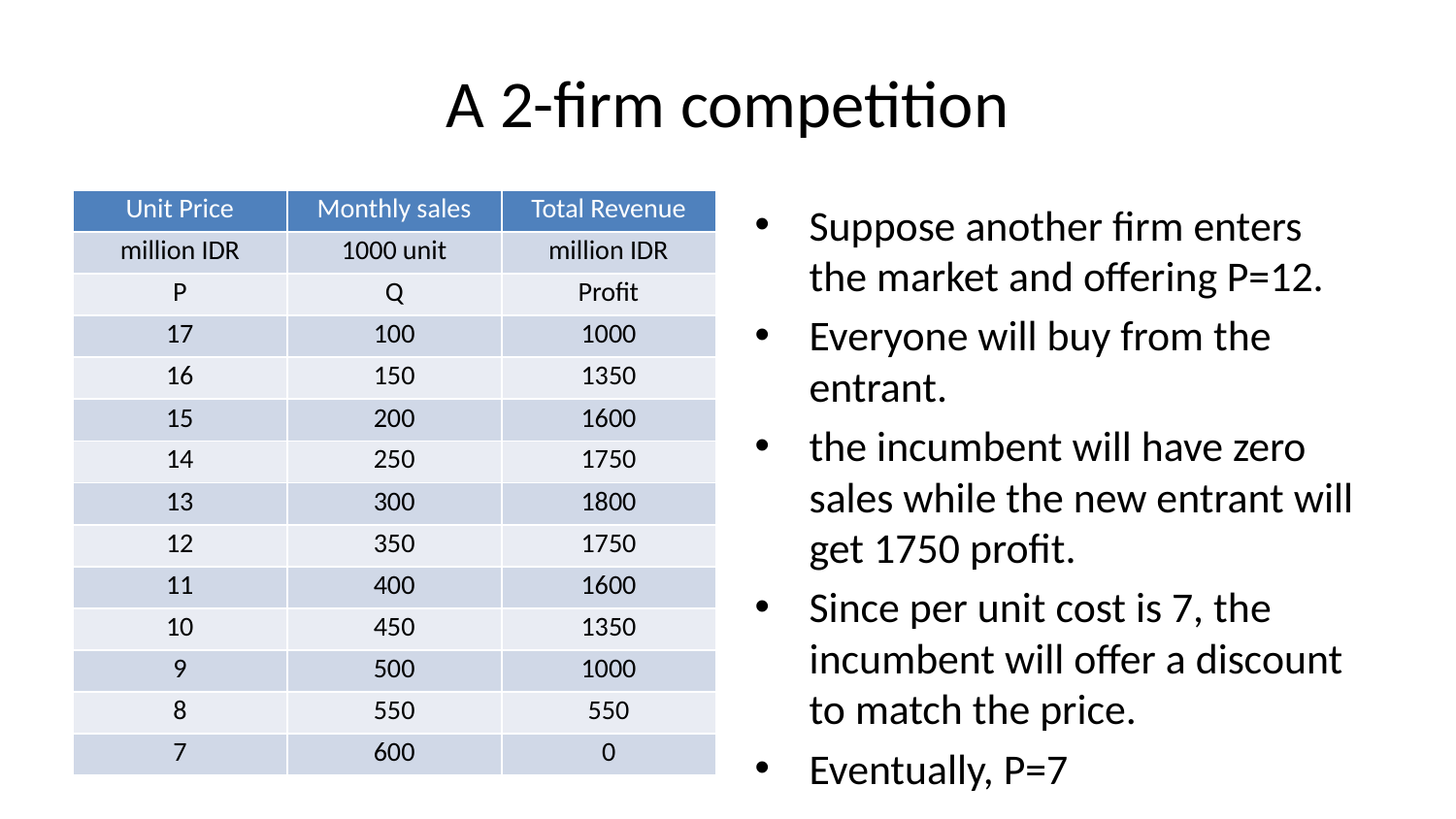

# A 2-firm competition
| Unit Price | Monthly sales | Total Revenue |
| --- | --- | --- |
| million IDR | 1000 unit | million IDR |
| P | Q | Profit |
| 17 | 100 | 1000 |
| 16 | 150 | 1350 |
| 15 | 200 | 1600 |
| 14 | 250 | 1750 |
| 13 | 300 | 1800 |
| 12 | 350 | 1750 |
| 11 | 400 | 1600 |
| 10 | 450 | 1350 |
| 9 | 500 | 1000 |
| 8 | 550 | 550 |
| 7 | 600 | 0 |
Suppose another firm enters the market and offering P=12.
Everyone will buy from the entrant.
the incumbent will have zero sales while the new entrant will get 1750 profit.
Since per unit cost is 7, the incumbent will offer a discount to match the price.
Eventually, P=7